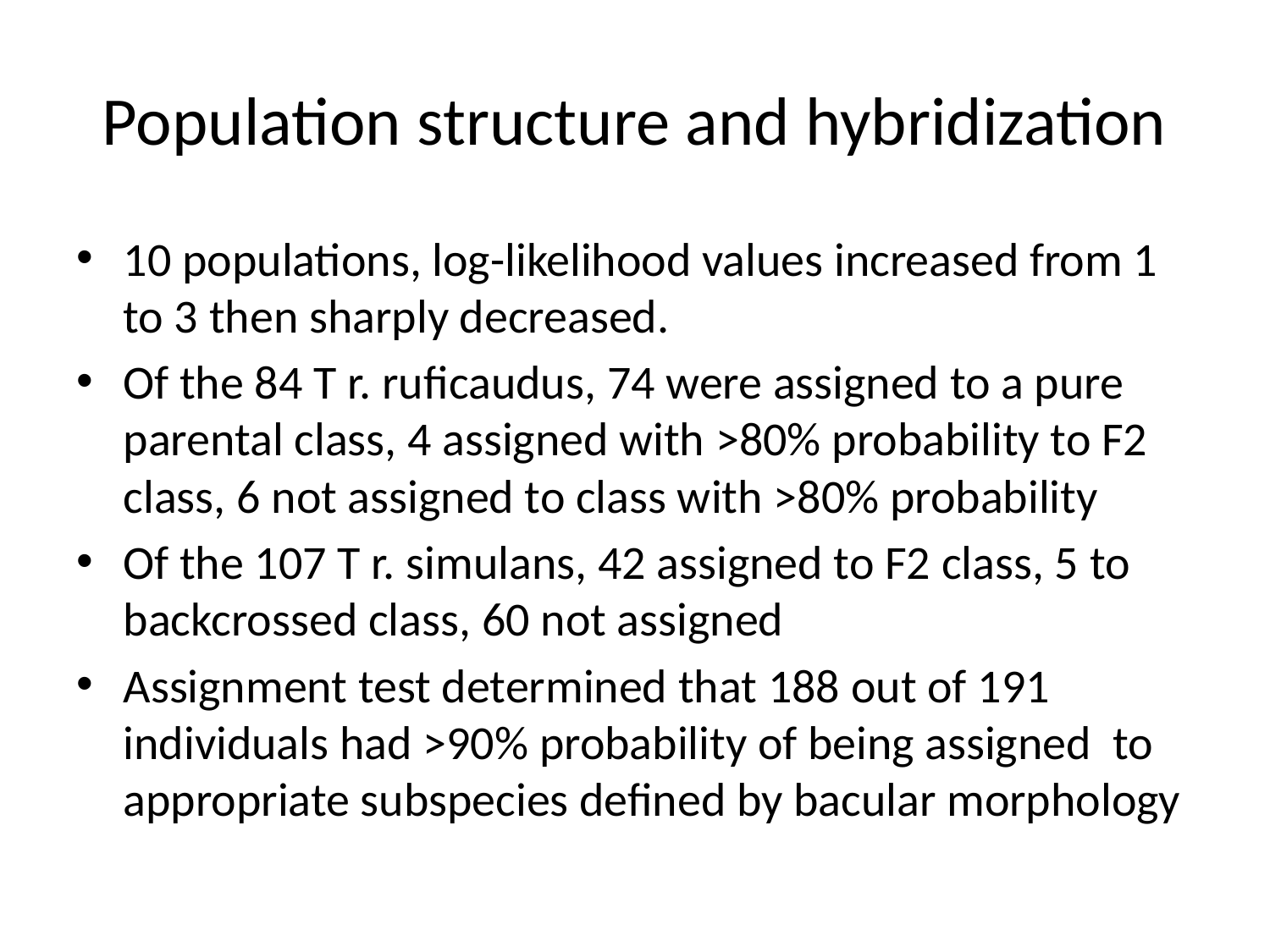

# Population structure and hybridization
10 populations, log-likelihood values increased from 1 to 3 then sharply decreased.
Of the 84 T r. ruficaudus, 74 were assigned to a pure parental class, 4 assigned with >80% probability to F2 class, 6 not assigned to class with >80% probability
Of the 107 T r. simulans, 42 assigned to F2 class, 5 to backcrossed class, 60 not assigned
Assignment test determined that 188 out of 191 individuals had >90% probability of being assigned  to appropriate subspecies defined by bacular morphology